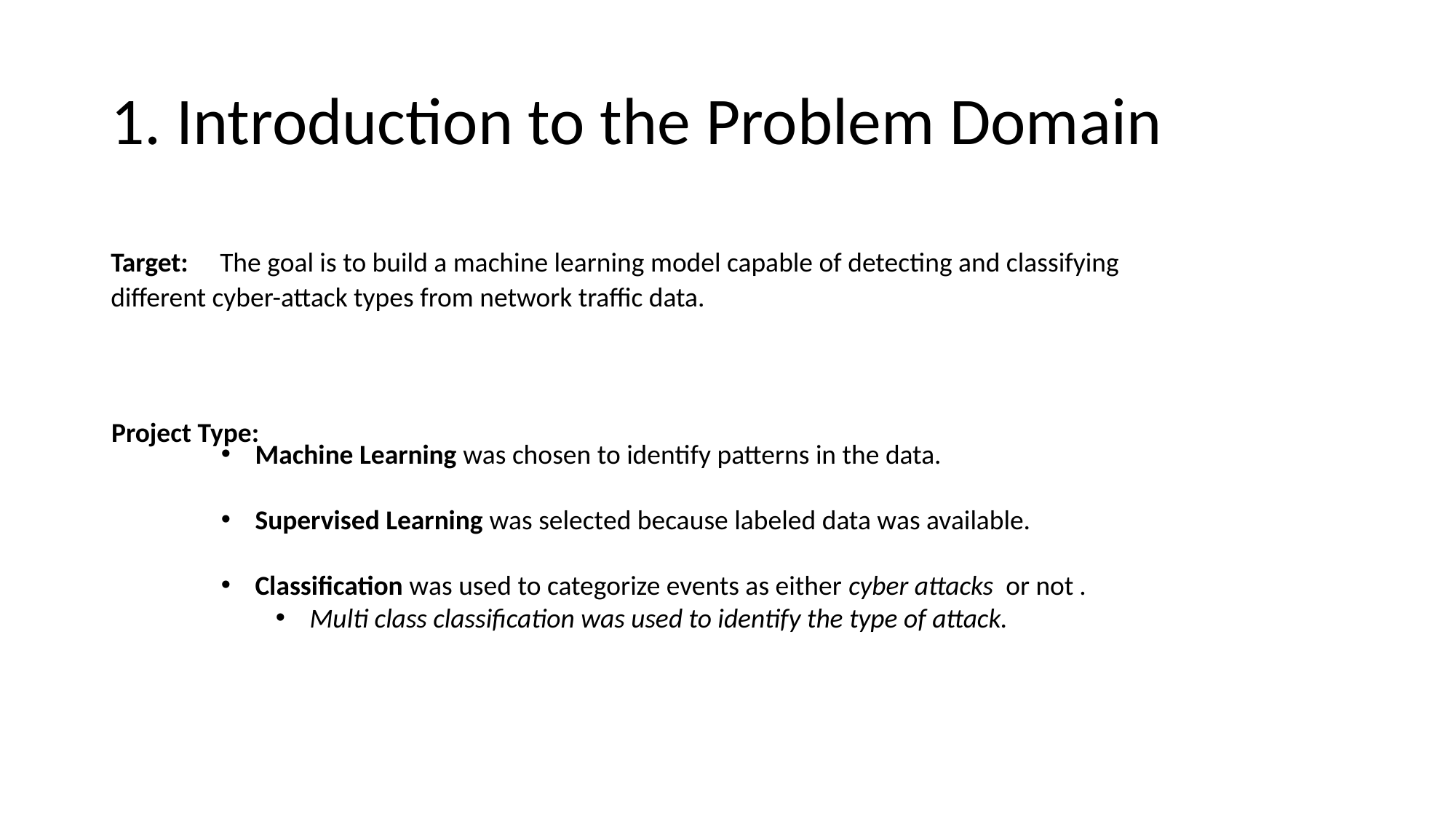

# 1. Introduction to the Problem Domain
Target: 	The goal is to build a machine learning model capable of detecting and classifying 	different cyber-attack types from network traffic data.
Project Type:
Machine Learning was chosen to identify patterns in the data.

Supervised Learning was selected because labeled data was available.

Classification was used to categorize events as either cyber attacks  or not .
Multi class classification was used to identify the type of attack.